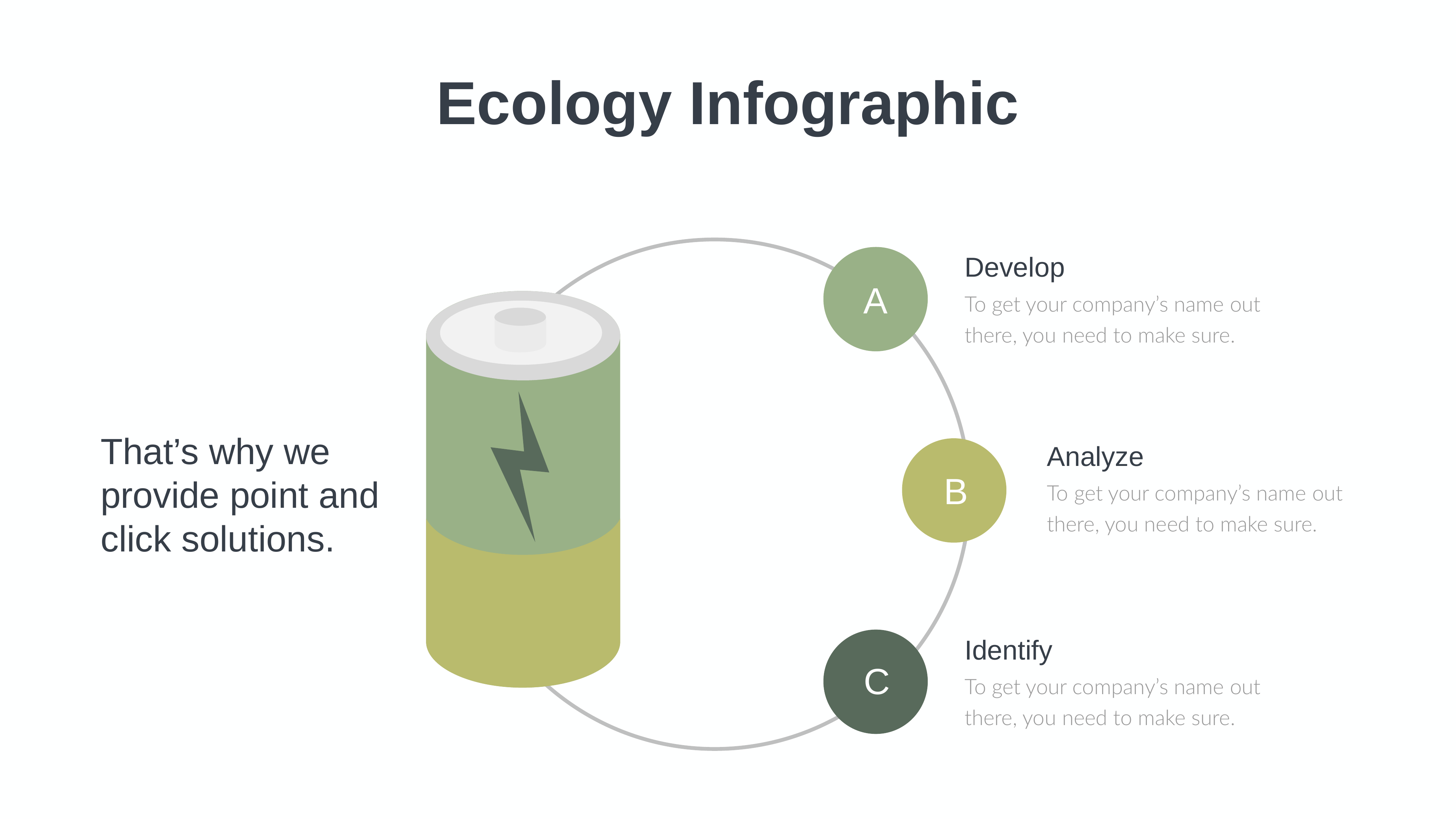

Ecology Infographic

Develop
To get your company’s name out there, you need to make sure.
A

That’s why we provide point and click solutions.
Analyze
To get your company’s name out there, you need to make sure.

B

Identify
To get your company’s name out there, you need to make sure.
C